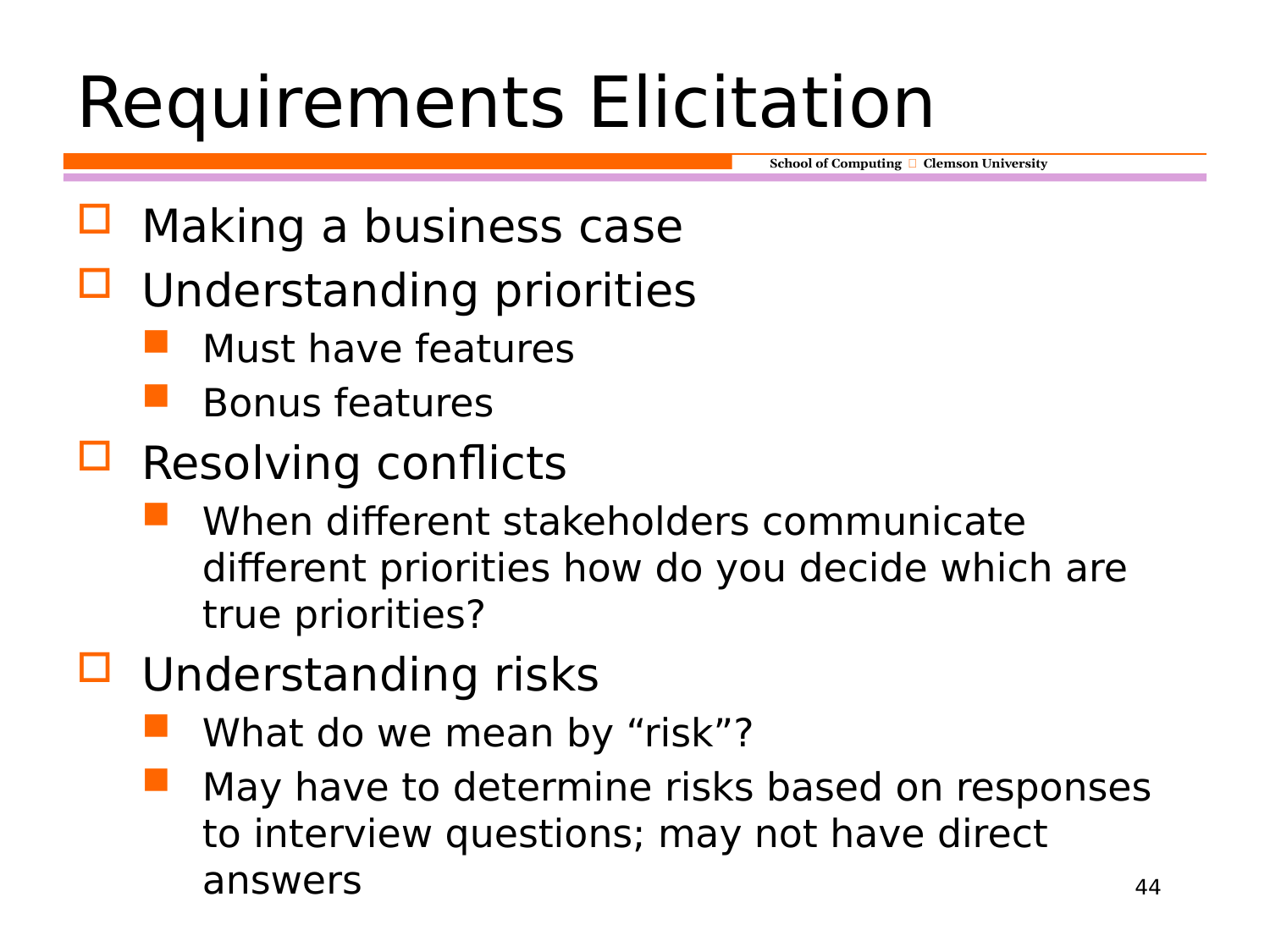

# Requirements Elicitation
Making a business case
Understanding priorities
Must have features
Bonus features
Resolving conflicts
When different stakeholders communicate different priorities how do you decide which are true priorities?
Understanding risks
What do we mean by “risk”?
May have to determine risks based on responses to interview questions; may not have direct answers
44